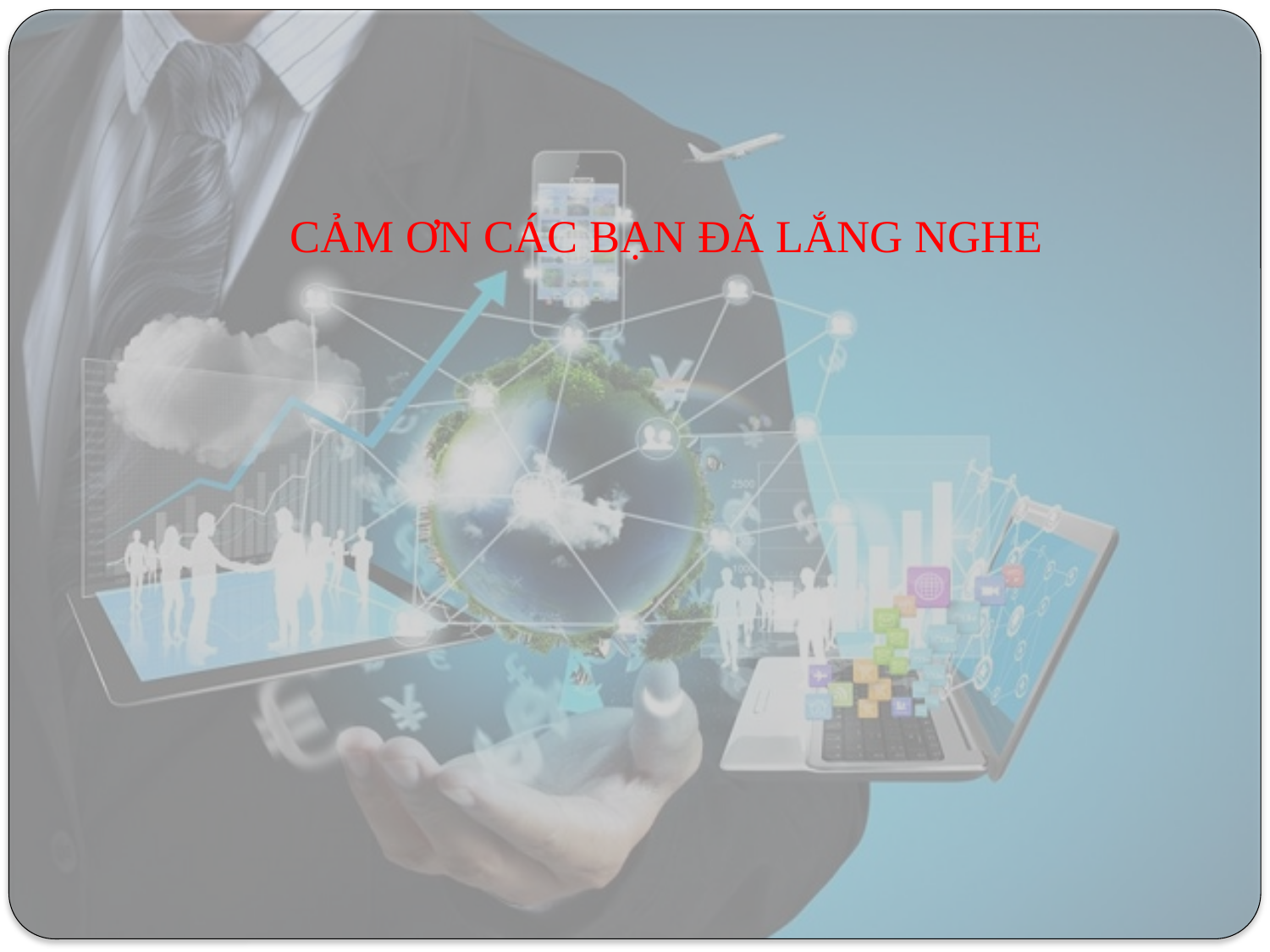

#
CẢM ƠN CÁC BẠN ĐÃ LẮNG NGHE